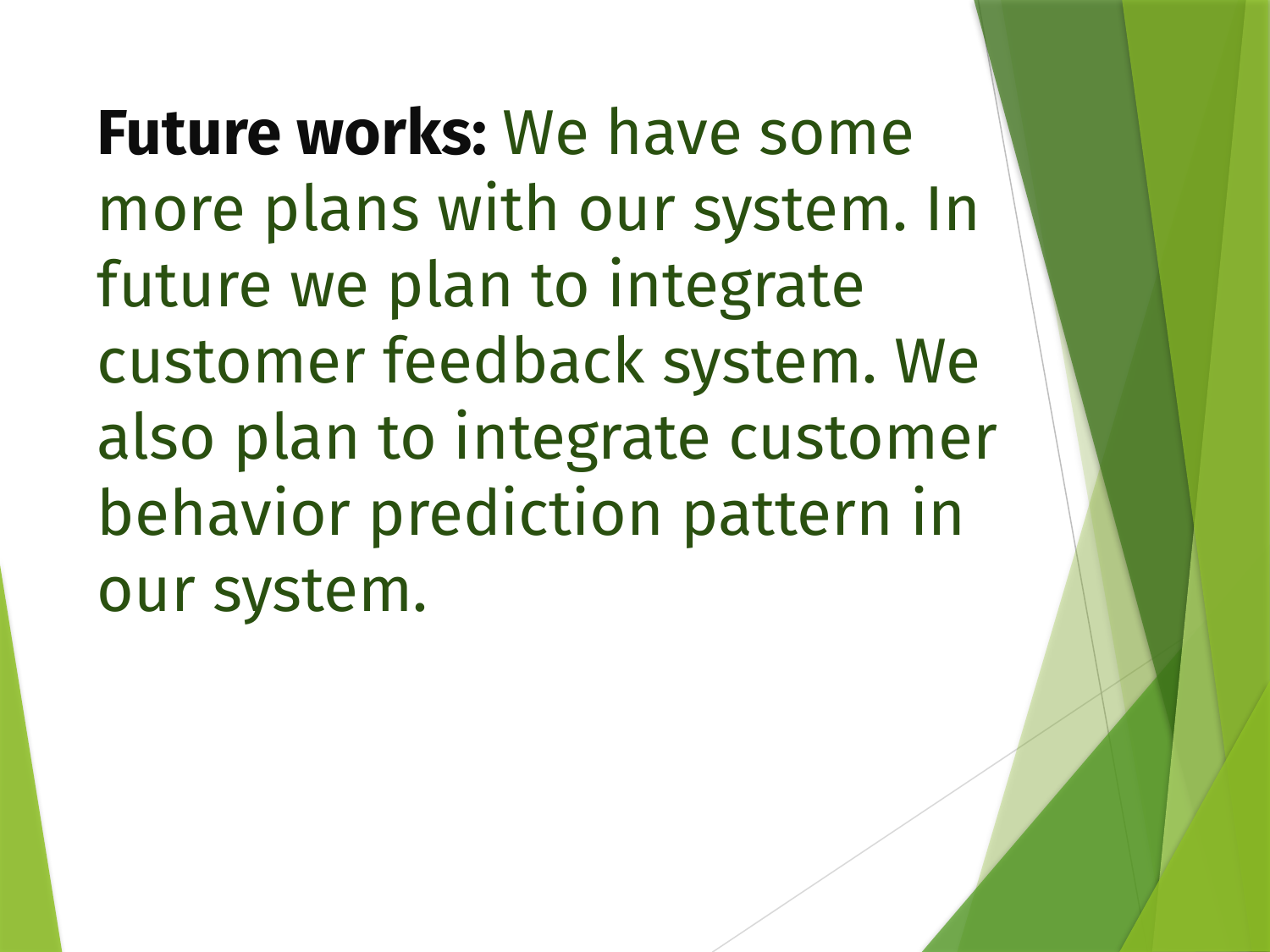

# Future works: We have some more plans with our system. In future we plan to integrate customer feedback system. We also plan to integrate customer behavior prediction pattern in our system.